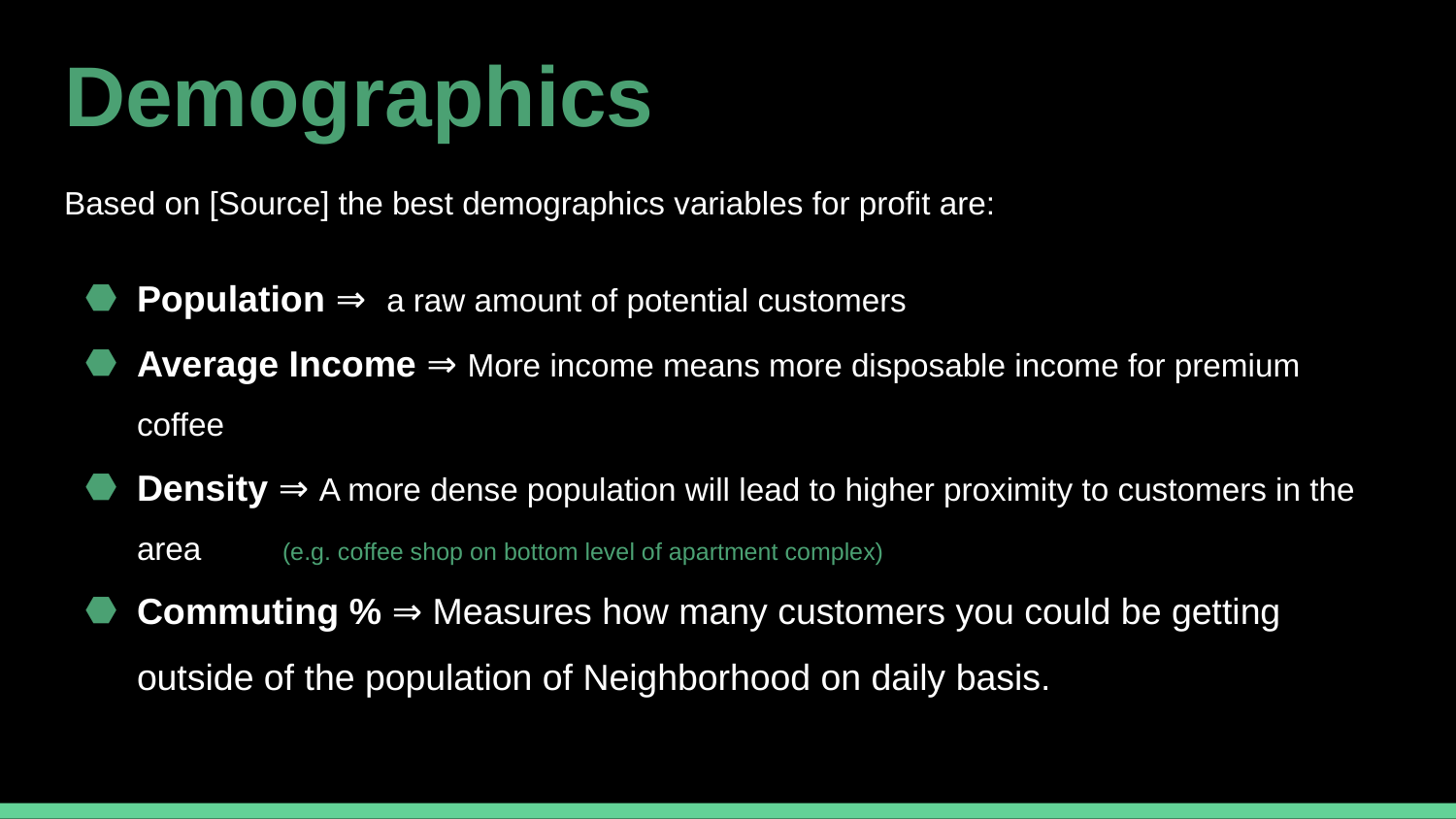

# Demographics
Based on [Source] the best demographics variables for profit are:
Population ⇒  a raw amount of potential customers
Average Income ⇒ More income means more disposable income for premium coffee
Density ⇒ A more dense population will lead to higher proximity to customers in the area 	(e.g. coffee shop on bottom level of apartment complex)
Commuting % ⇒ Measures how many customers you could be getting outside of the population of Neighborhood on daily basis.